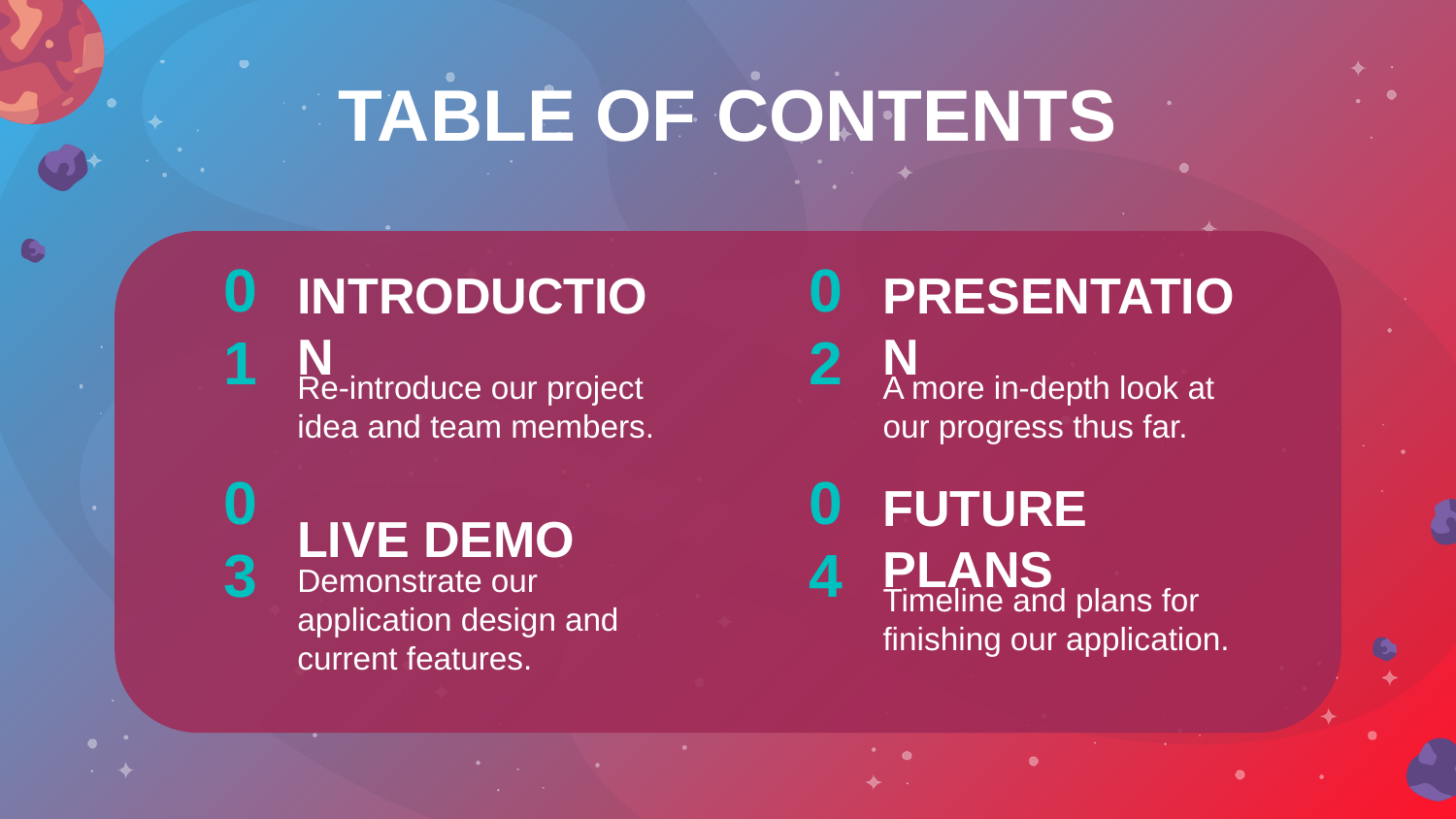

# TABLE OF CONTENTS
01
INTRODUCTION
02
PRESENTATION
Re-introduce our project idea and team members.
A more in-depth look at our progress thus far.
03
LIVE DEMO
04
FUTURE PLANS
Demonstrate our application design and current features.
Timeline and plans for finishing our application.